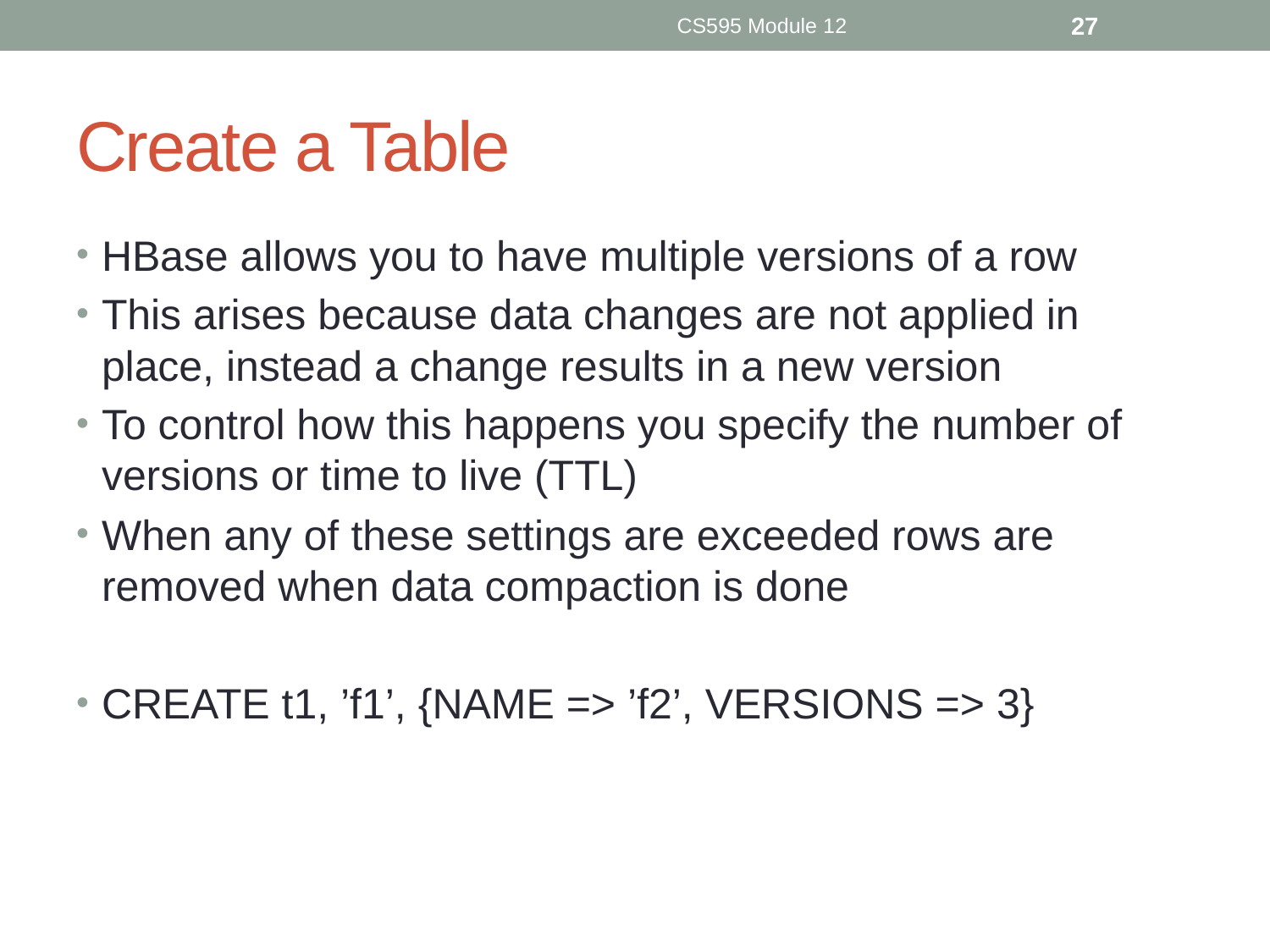

CS595 Module 12
27
# Create a Table
HBase allows you to have multiple versions of a row
This arises because data changes are not applied in place, instead a change results in a new version
To control how this happens you specify the number of versions or time to live (TTL)
When any of these settings are exceeded rows are removed when data compaction is done

CREATE t1, ’f1’, {NAME => ’f2’, VERSIONS => 3}